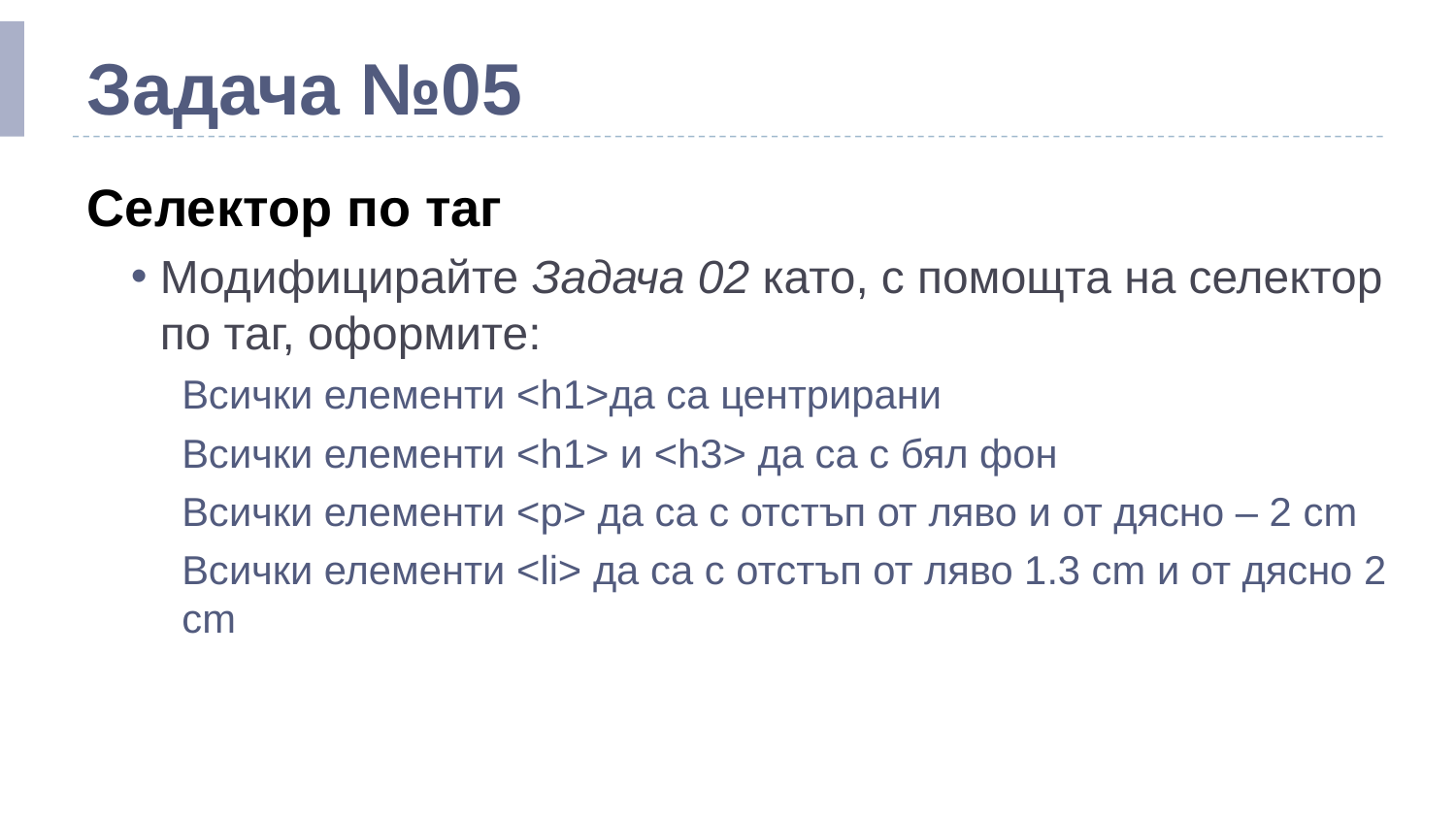

# Задача №05
Селектор по таг
Модифицирайте Задача 02 като, с помощта на селектор по таг, оформите:
Всички елементи <h1>да са центрирани
Всички елементи <h1> и <h3> да са с бял фон
Всички елементи <p> да са с отстъп от ляво и от дясно – 2 cm
Всички елементи <li> да са с отстъп от ляво 1.3 cm и от дясно 2 cm